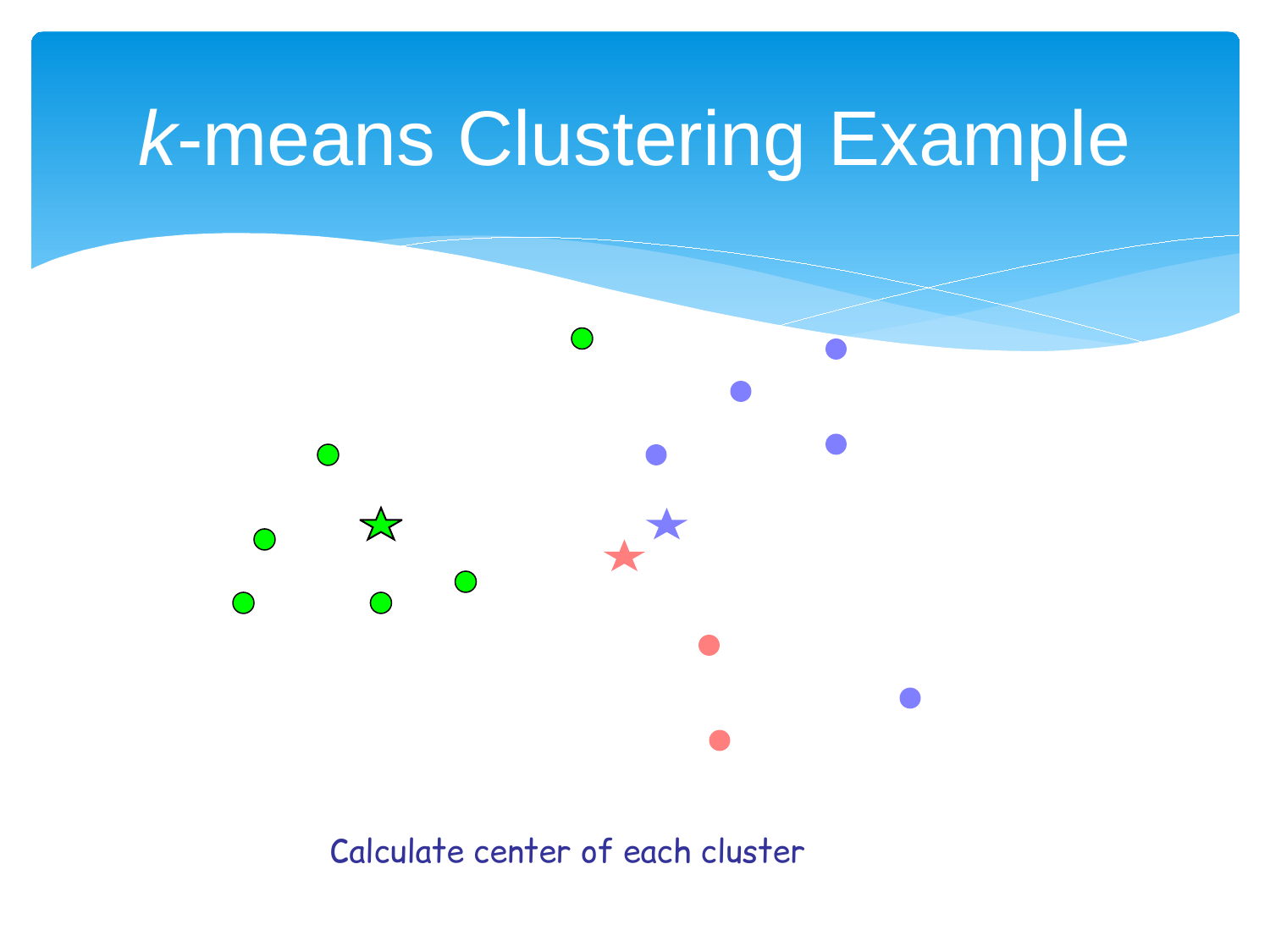

# k-means Clustering Example

Calculate center of each cluster